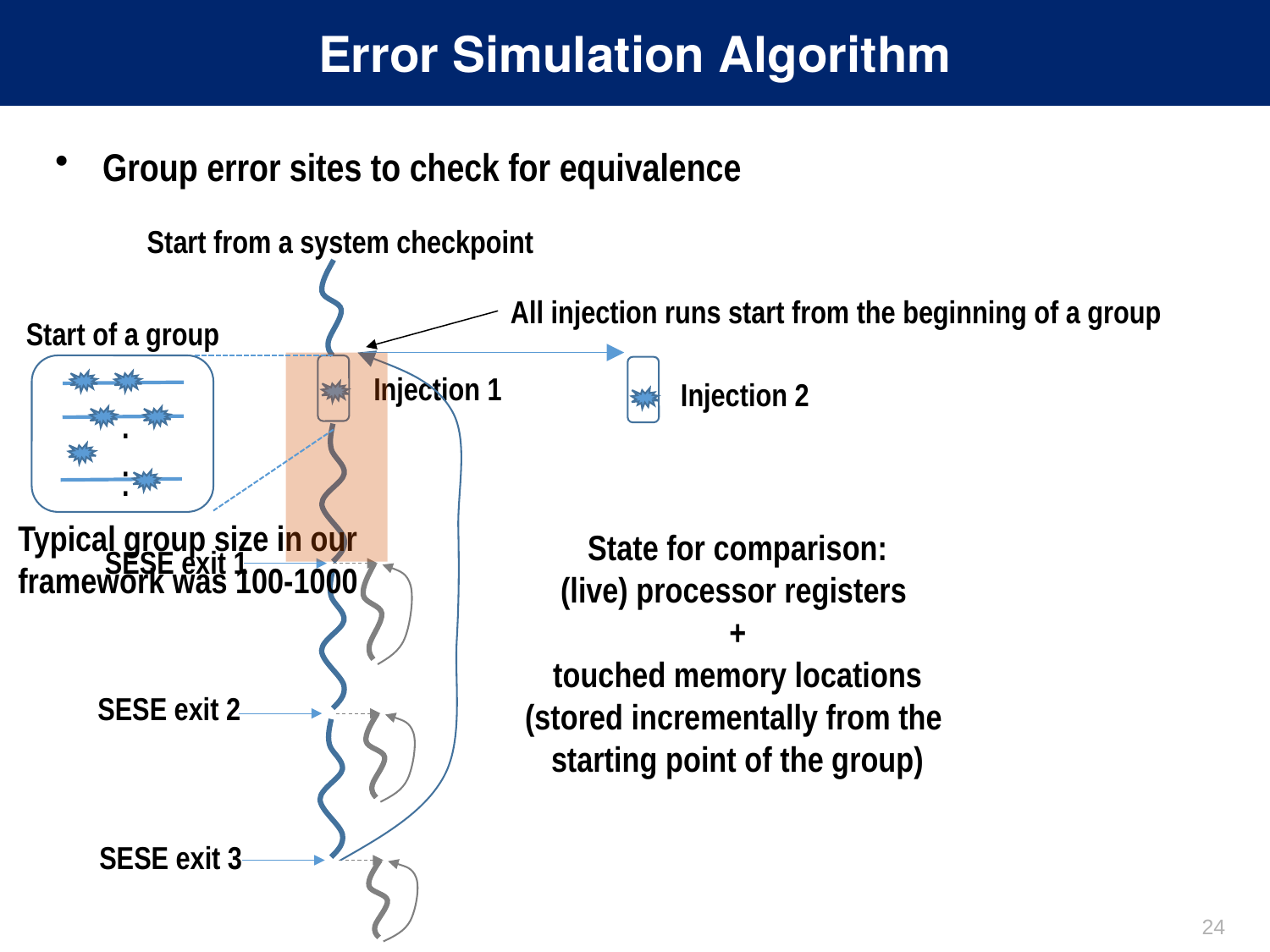

# Error Simulation Algorithm
Group error sites to check for equivalence
Start from a system checkpoint

All injection runs start from the beginning of a group
Start of a group

.
.
.

Injection 2
Injection 1

SESE exit 1
Typical group size in our framework was 100-1000
State for comparison:
(live) processor registers
+
touched memory locations
(stored incrementally from the
starting point of the group)

SESE exit 2

SESE exit 3

24